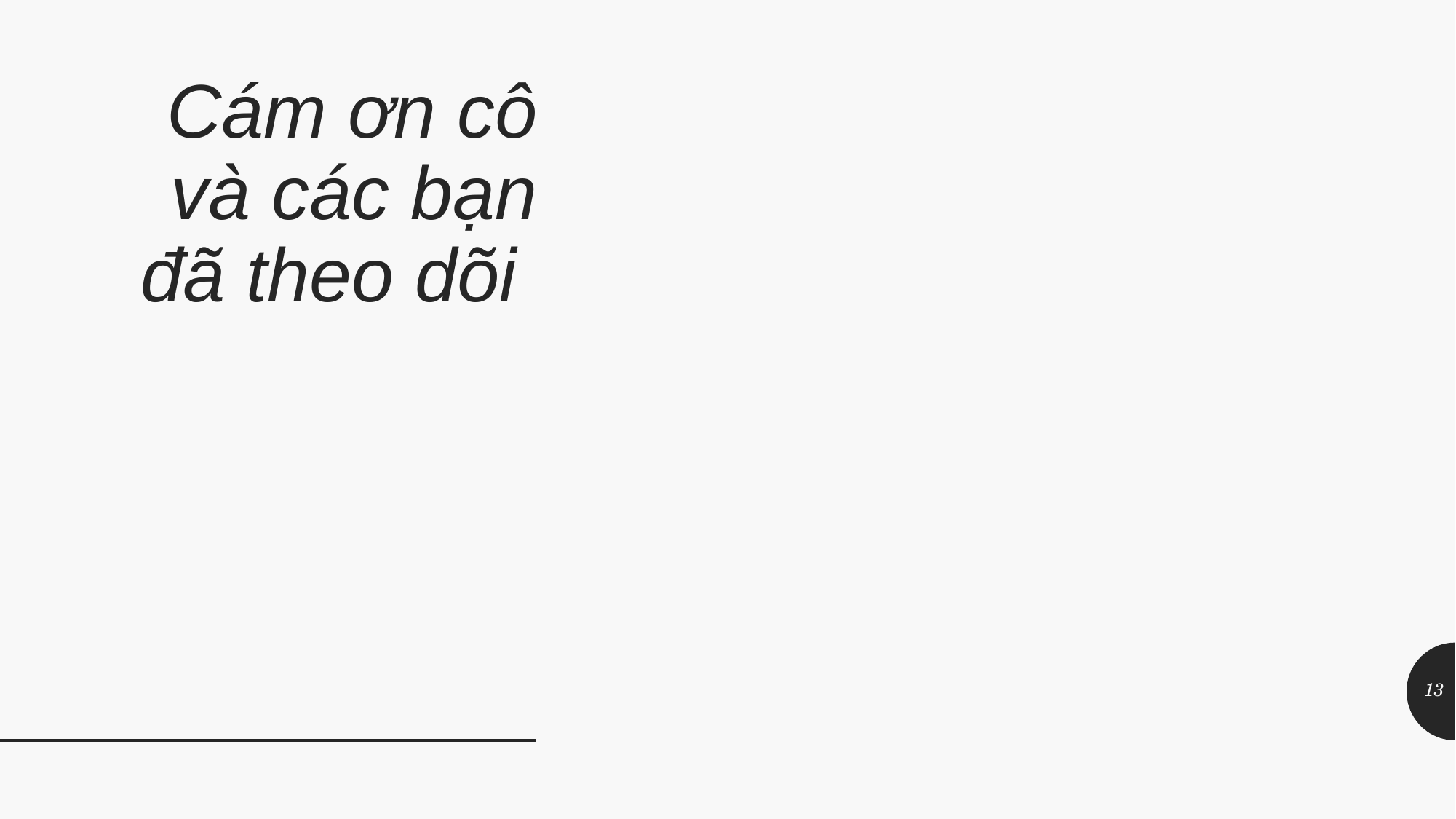

# Cám ơn cô và các bạn đã theo dõi

13